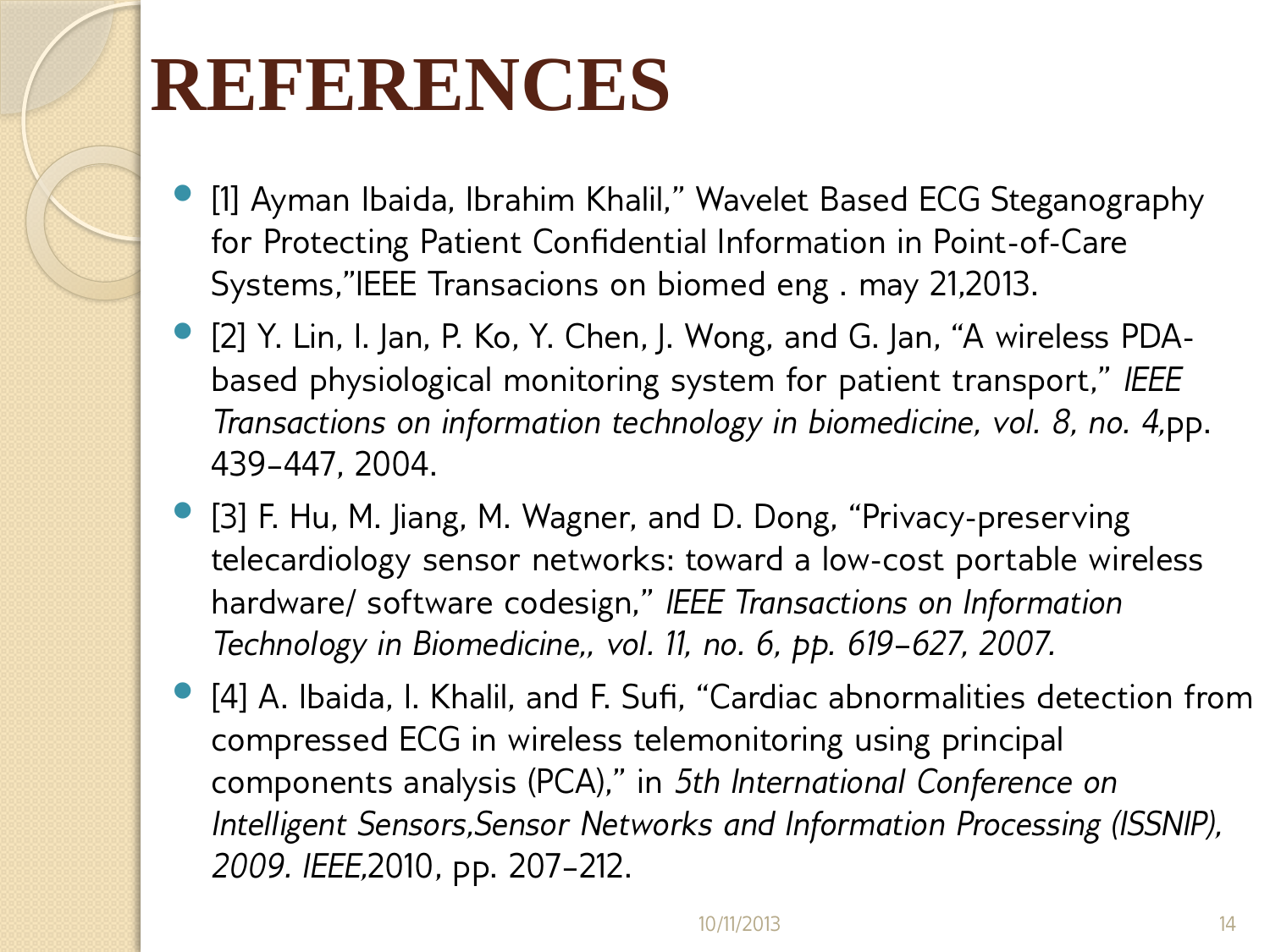

# REFERENCES
[1] Ayman Ibaida, Ibrahim Khalil,” Wavelet Based ECG Steganography for Protecting Patient Confidential Information in Point-of-Care Systems,”IEEE Transacions on biomed eng . may 21,2013.
[2] Y. Lin, I. Jan, P. Ko, Y. Chen, J. Wong, and G. Jan, “A wireless PDA-based physiological monitoring system for patient transport,” IEEE Transactions on information technology in biomedicine, vol. 8, no. 4,pp. 439–447, 2004.
[3] F. Hu, M. Jiang, M. Wagner, and D. Dong, “Privacy-preserving telecardiology sensor networks: toward a low-cost portable wireless hardware/ software codesign,” IEEE Transactions on Information Technology in Biomedicine,, vol. 11, no. 6, pp. 619–627, 2007.
[4] A. Ibaida, I. Khalil, and F. Sufi, “Cardiac abnormalities detection from compressed ECG in wireless telemonitoring using principal components analysis (PCA),” in 5th International Conference on Intelligent Sensors,Sensor Networks and Information Processing (ISSNIP), 2009. IEEE,2010, pp. 207–212.
10/11/2013
14